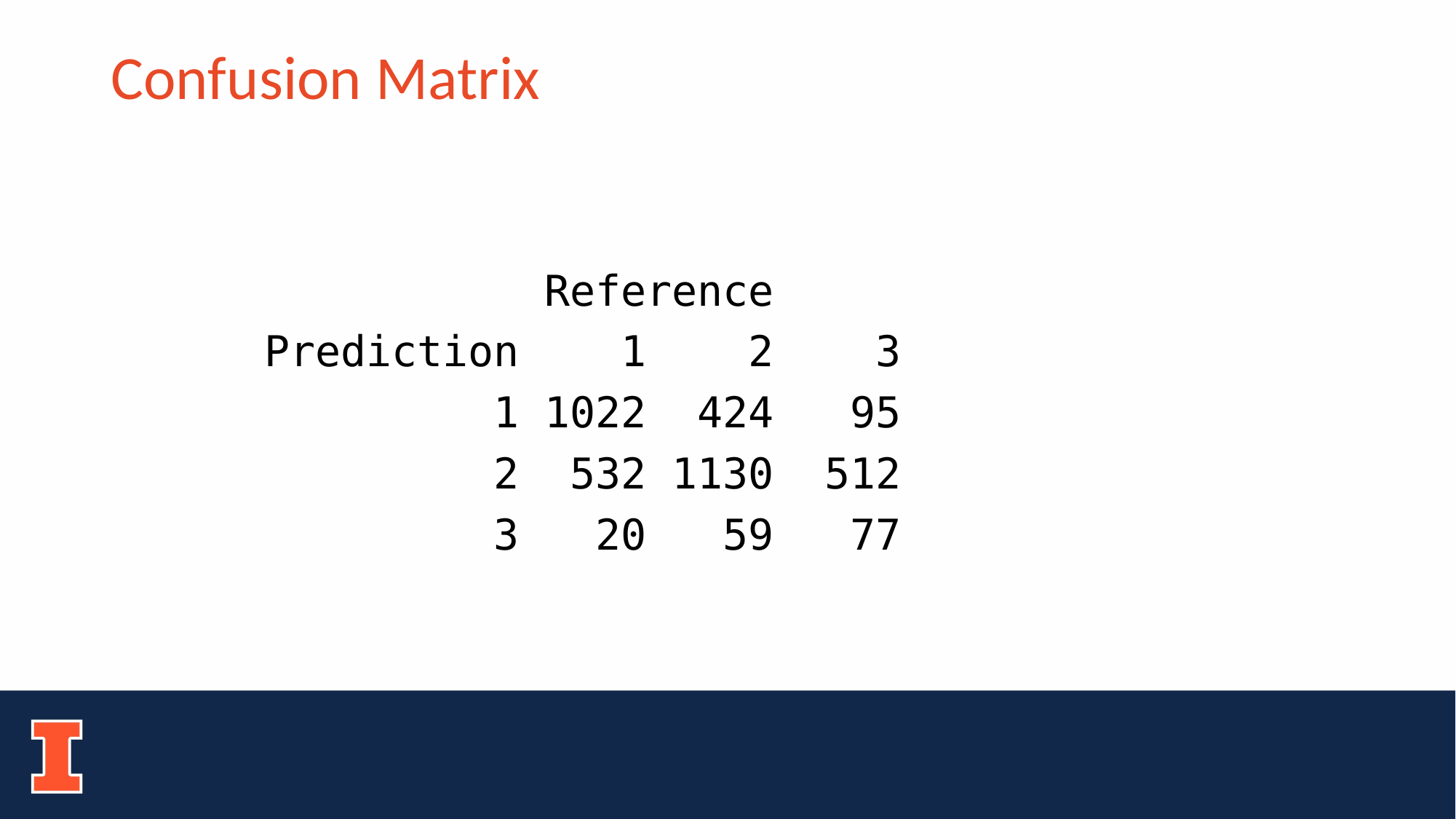

# Confusion Matrix

           Reference
Prediction    1    2    3
         1 1022  424   95
         2  532 1130  512
         3   20   59   77